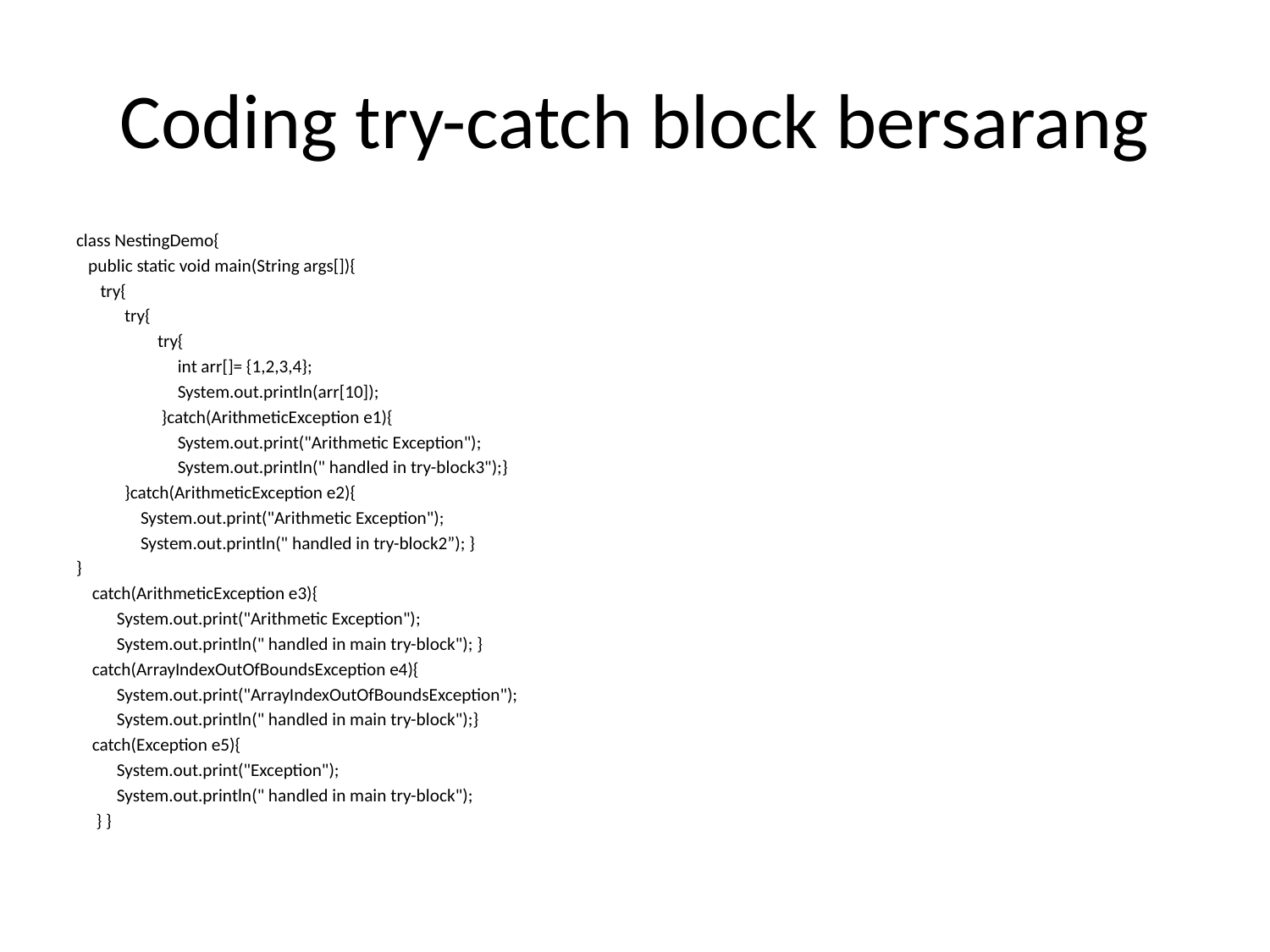

# Coding try-catch block bersarang
class NestingDemo{
   public static void main(String args[]){
      try{
            try{
            	try{
            	     int arr[]= {1,2,3,4};
            	     System.out.println(arr[10]);
            	 }catch(ArithmeticException e1){
            	     System.out.print("Arithmetic Exception");
            	     System.out.println(" handled in try-block3");}
            }catch(ArithmeticException e2){
                System.out.print("Arithmetic Exception");
                System.out.println(" handled in try-block2”); }
}
    catch(ArithmeticException e3){
    	System.out.print("Arithmetic Exception");
     	System.out.println(" handled in main try-block"); }
    catch(ArrayIndexOutOfBoundsException e4){
    	System.out.print("ArrayIndexOutOfBoundsException");
     	System.out.println(" handled in main try-block");}
    catch(Exception e5){
    	System.out.print("Exception");
     	System.out.println(" handled in main try-block");
     } }